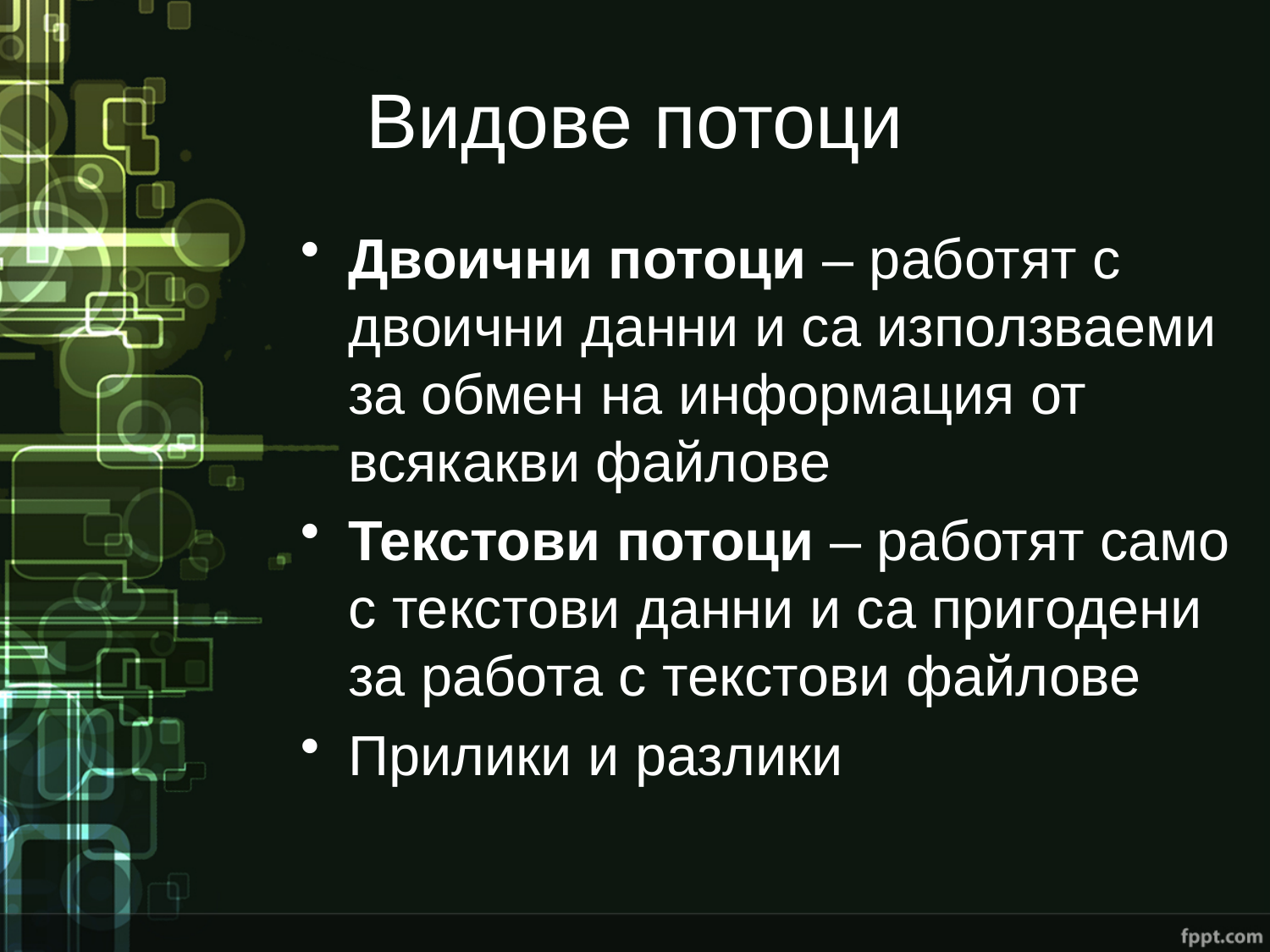

# Видове потоци
Двоични потоци – работят с двоични данни и са използваеми за обмен на информация от всякакви файлове
Текстови потоци – работят само с текстови данни и са пригодени за работа с текстови файлове
Прилики и разлики